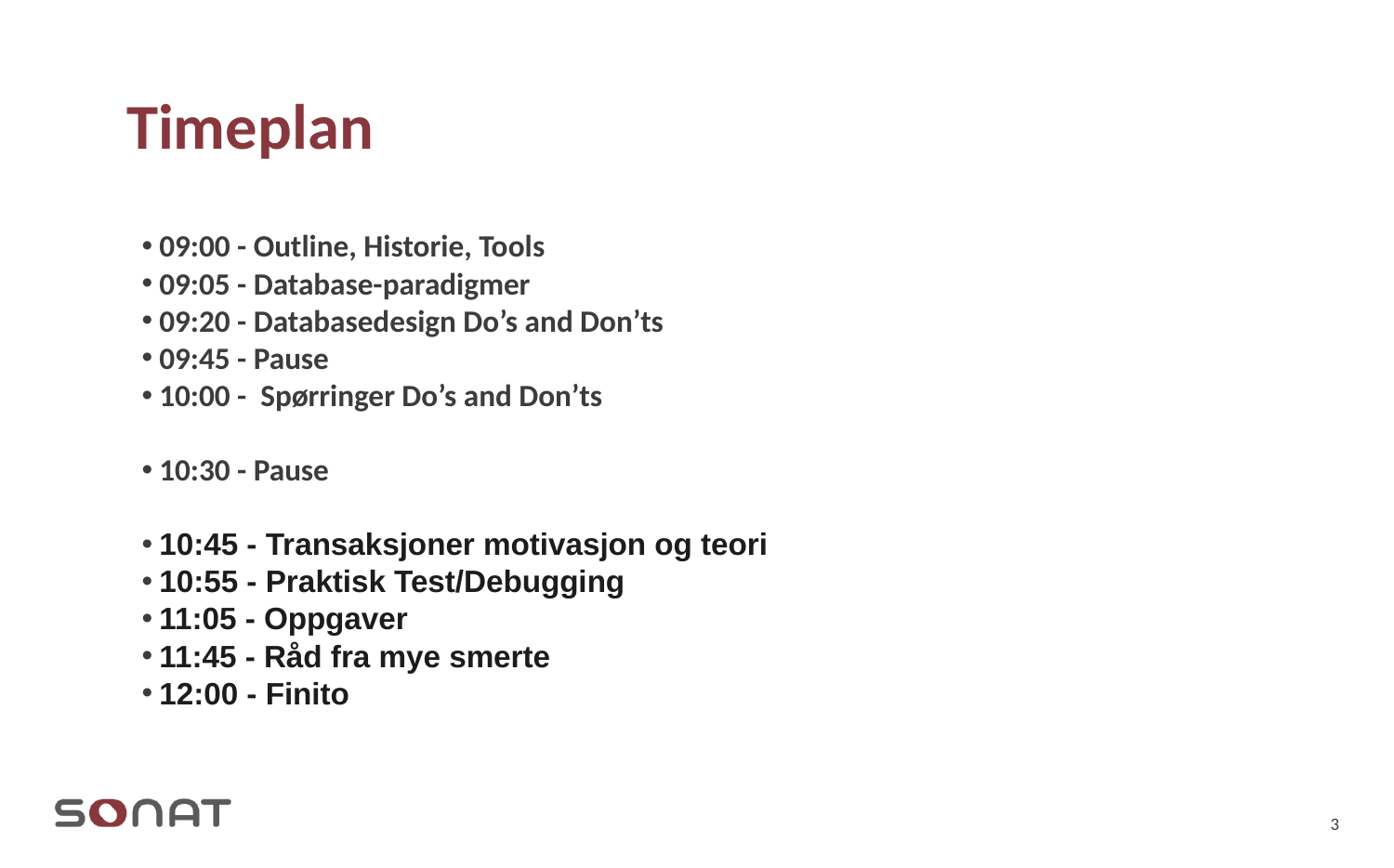

# Timeplan
09:00 - Outline, Historie, Tools
09:05 - Database-paradigmer
09:20 - Databasedesign Do’s and Don’ts
09:45 - Pause
10:00 -  Spørringer Do’s and Don’ts

10:30 - Pause

10:45 - Transaksjoner motivasjon og teori
10:55 - Praktisk Test/Debugging
11:05 - Oppgaver
11:45 - Råd fra mye smerte
12:00 - Finito
3